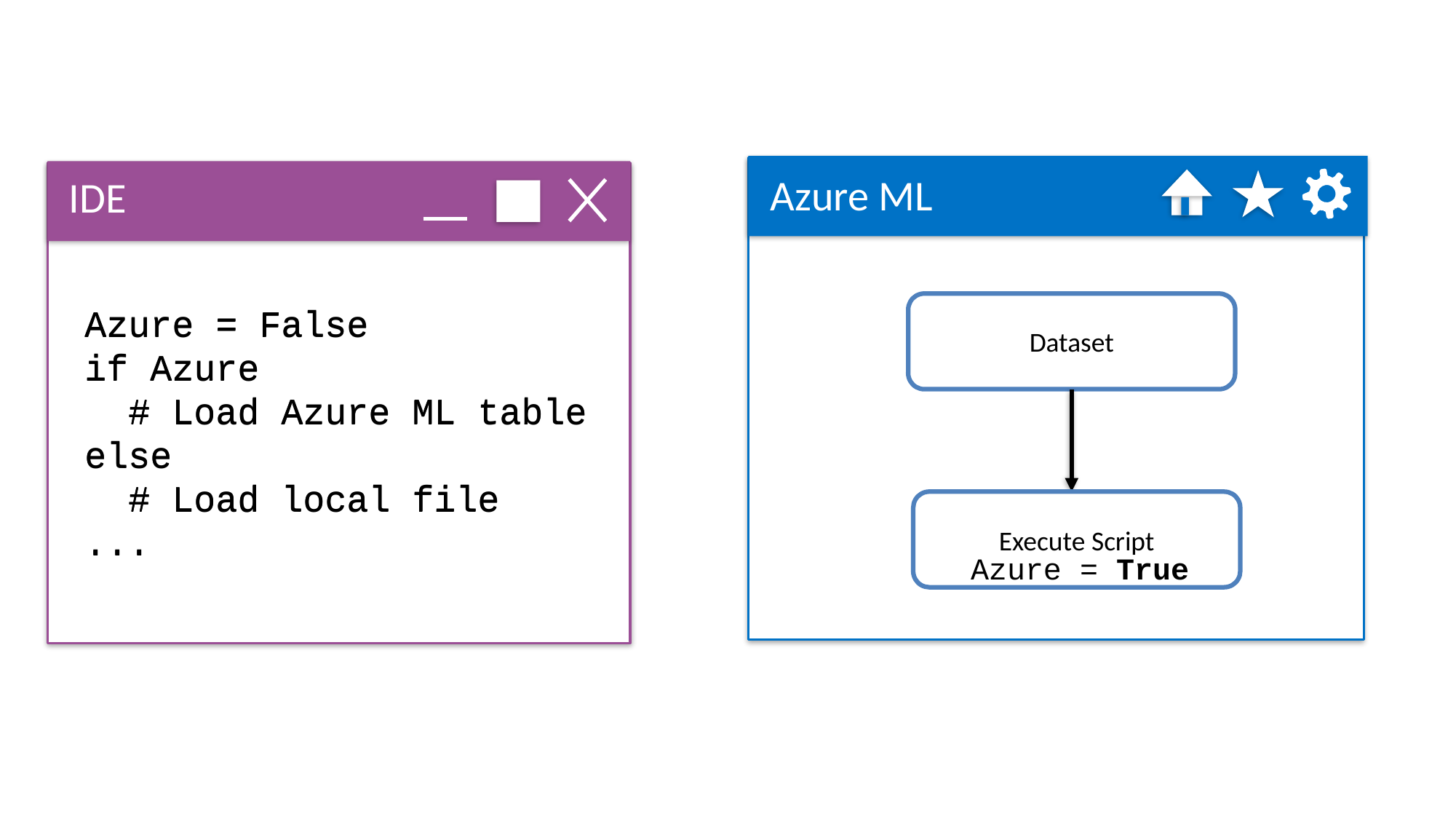

Azure ML

IDE
Dataset
Azure = False
if Azure
  # Load Azure ML table
else
  # Load local file
...
Azure = False
if Azure
  # Load Azure ML table
else
  # Load local file
...
Execute Script
Azure = True